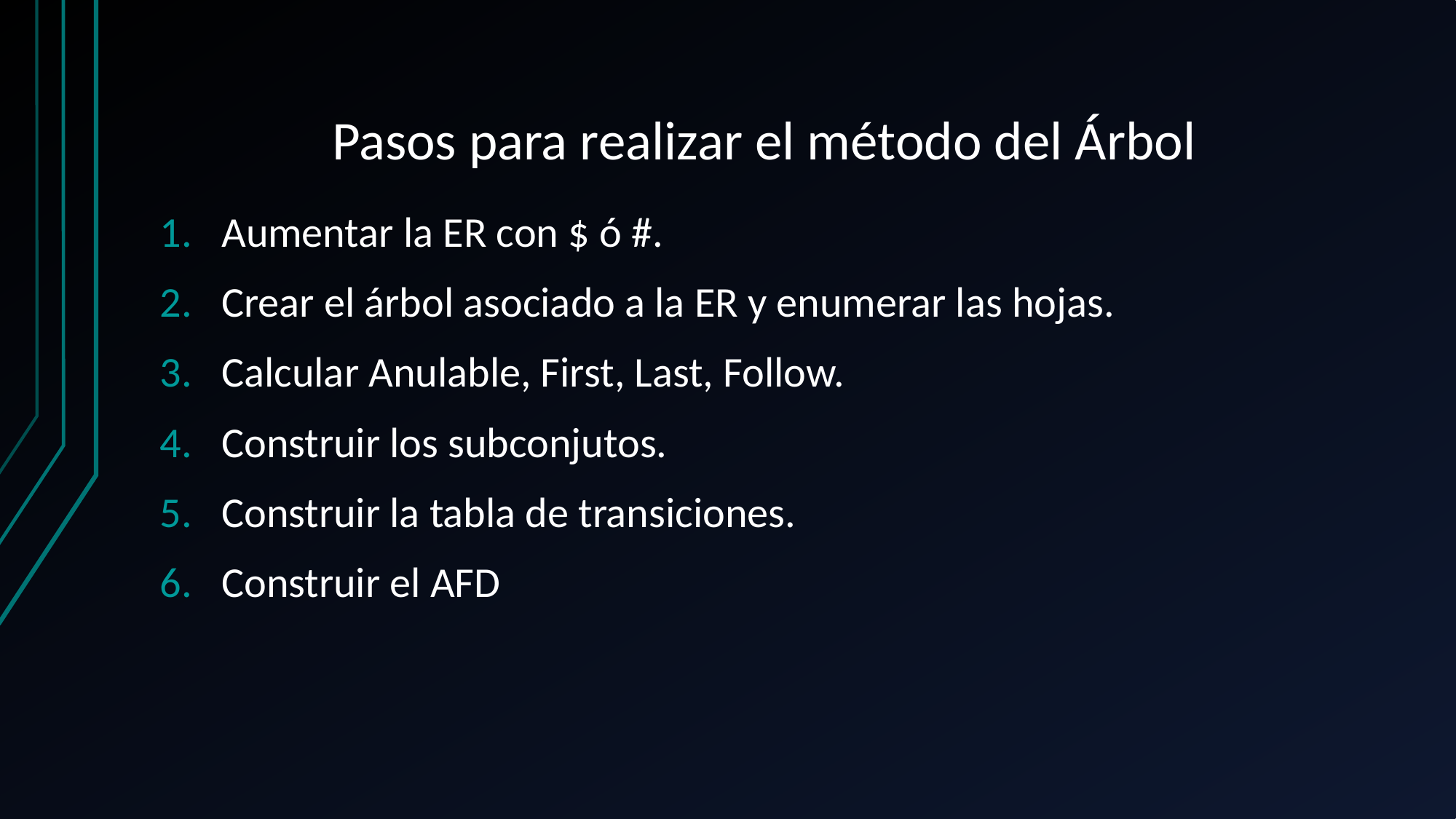

# Pasos para realizar el método del Árbol
Aumentar la ER con $ ó #.
Crear el árbol asociado a la ER y enumerar las hojas.
Calcular Anulable, First, Last, Follow.
Construir los subconjutos.
Construir la tabla de transiciones.
Construir el AFD